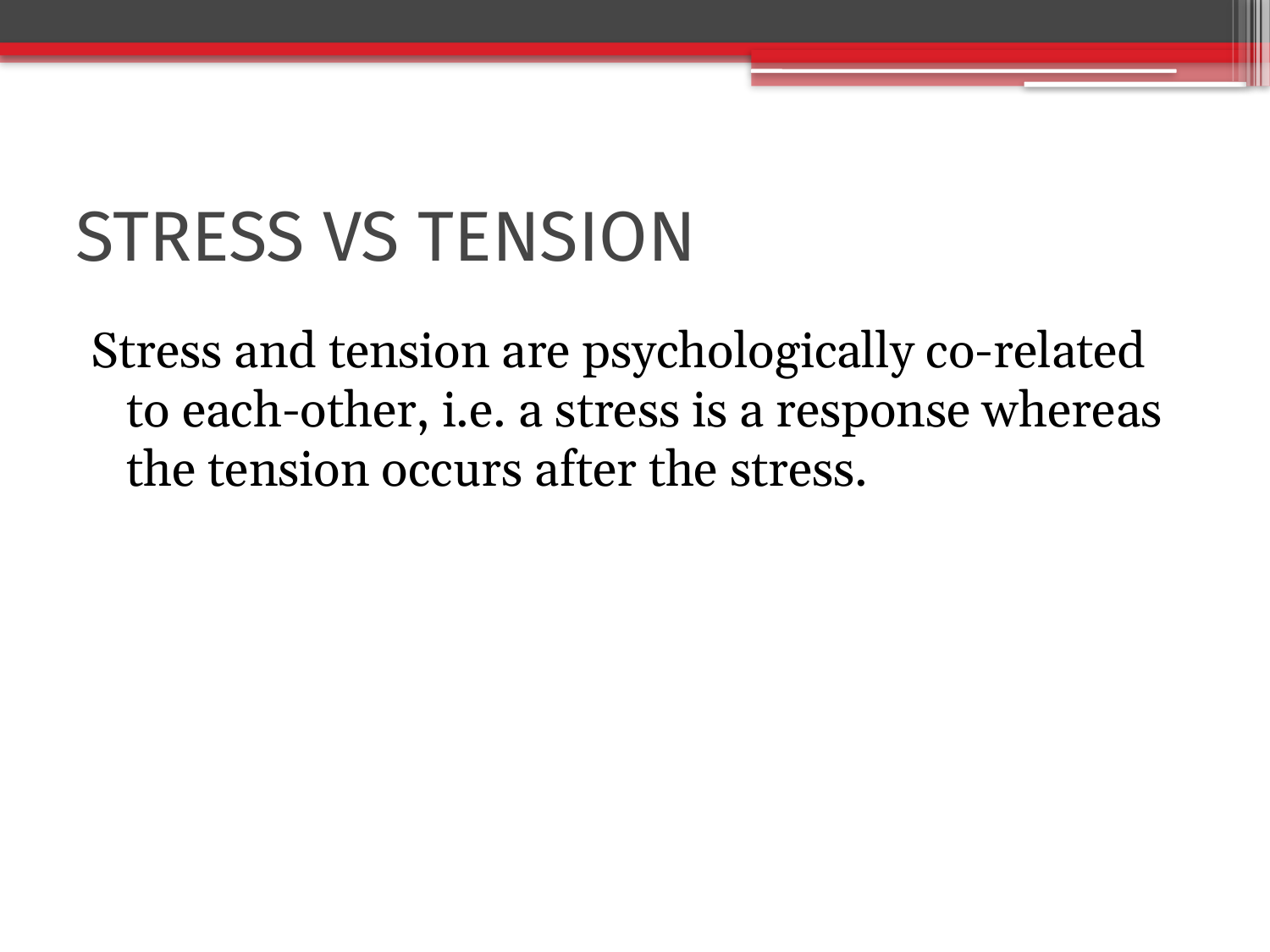

# STRESS VS TENSION
Stress and tension are psychologically co-related to each-other, i.e. a stress is a response whereas the tension occurs after the stress.